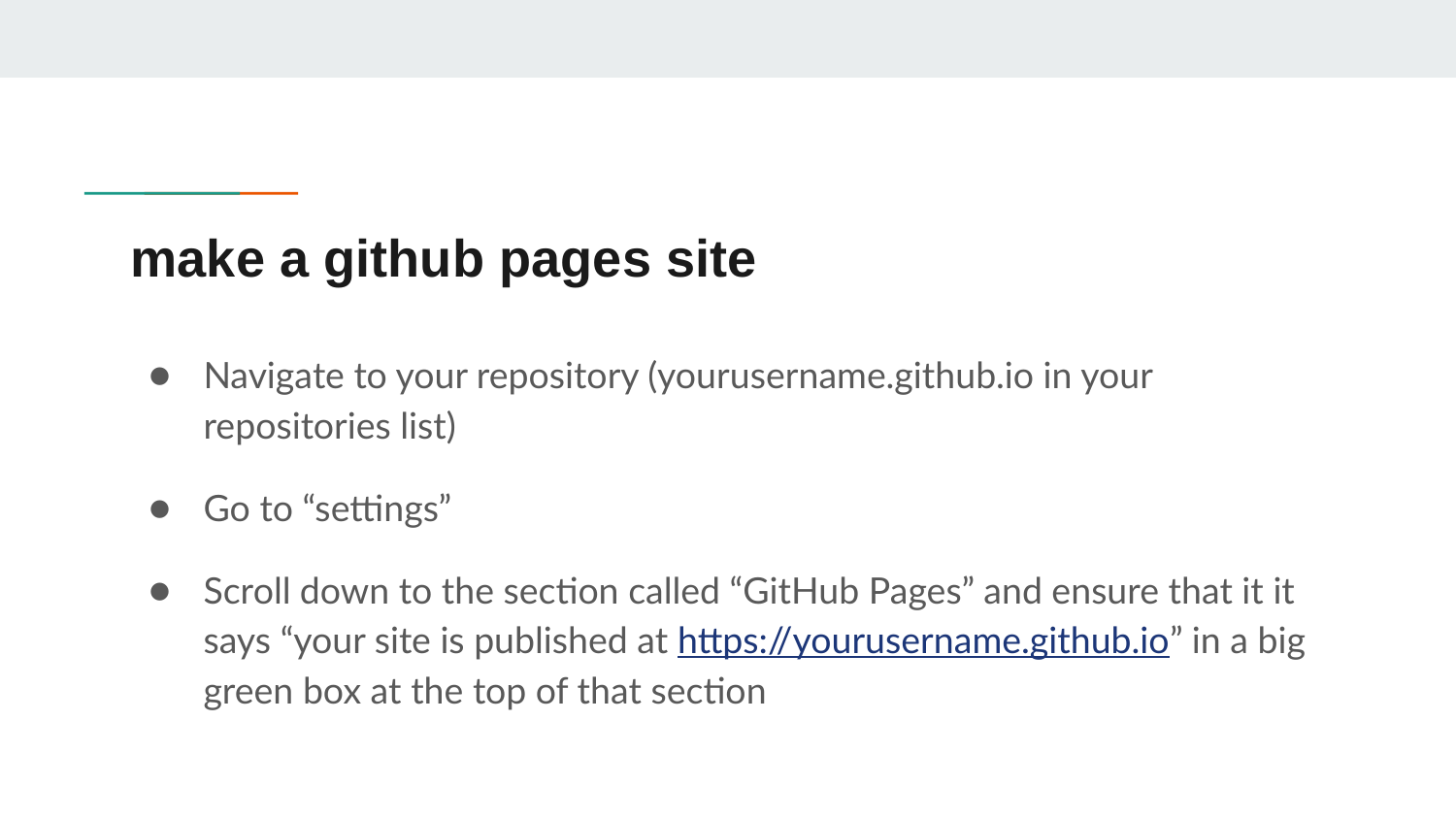

# make a github pages site
Navigate to your repository (yourusername.github.io in your repositories list)
Go to “settings”
Scroll down to the section called “GitHub Pages” and ensure that it it says “your site is published at https://yourusername.github.io” in a big green box at the top of that section